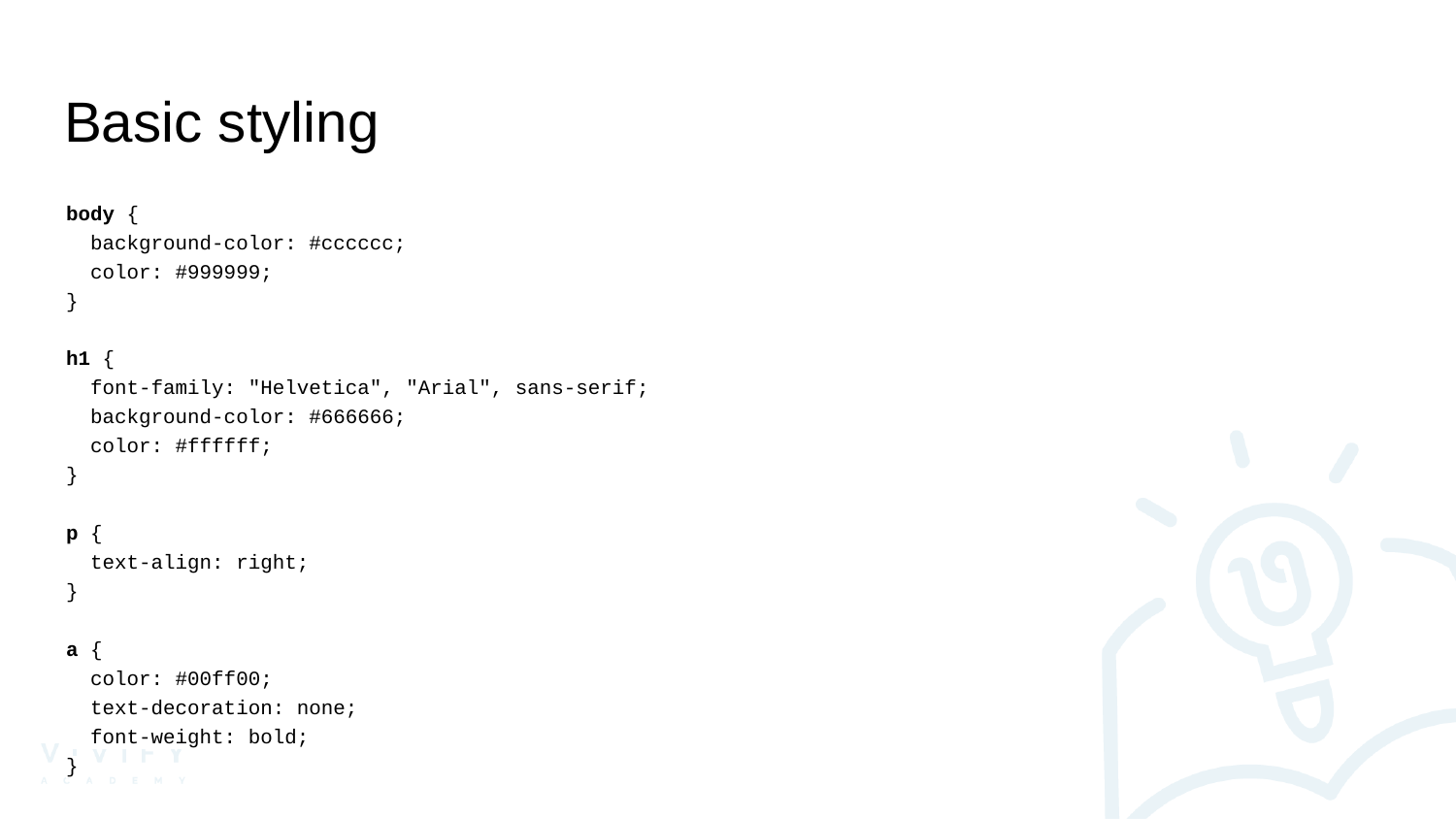

# Basic styling
body {
  background-color: #cccccc;
  color: #999999;
}
h1 {
  font-family: "Helvetica", "Arial", sans-serif;
  background-color: #666666;
  color: #ffffff;
}
p {
  text-align: right;
}
a {
  color: #00ff00;
  text-decoration: none;
  font-weight: bold;
}